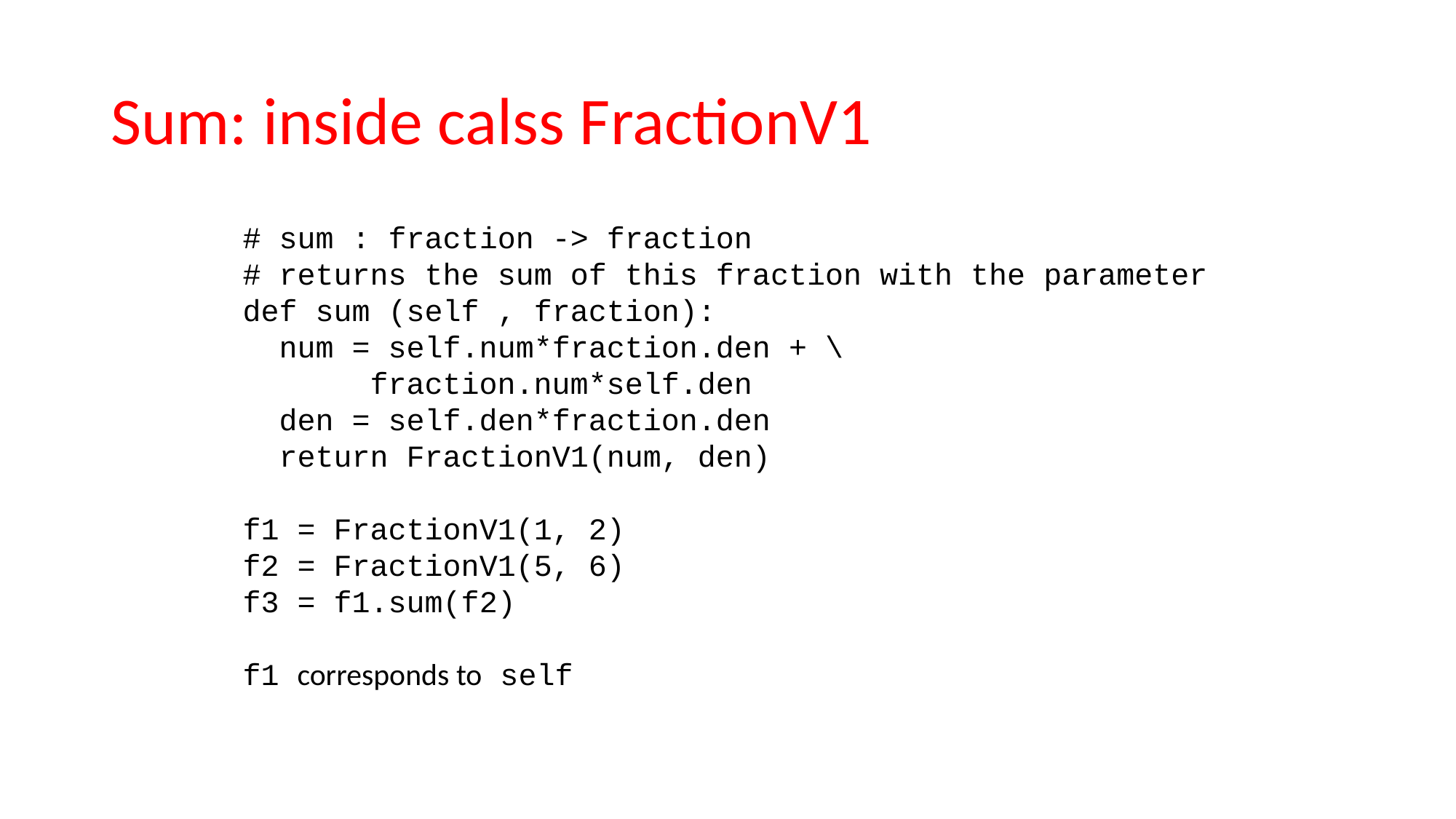

# Sum: inside calss FractionV1
# sum : fraction -> fraction
# returns the sum of this fraction with the parameter
def sum (self , fraction):
  num = self.num*fraction.den + \
       fraction.num*self.den
  den = self.den*fraction.den
  return FractionV1(num, den)

f1 = FractionV1(1, 2)
f2 = FractionV1(5, 6)
f3 = f1.sum(f2)

f1 corresponds to self